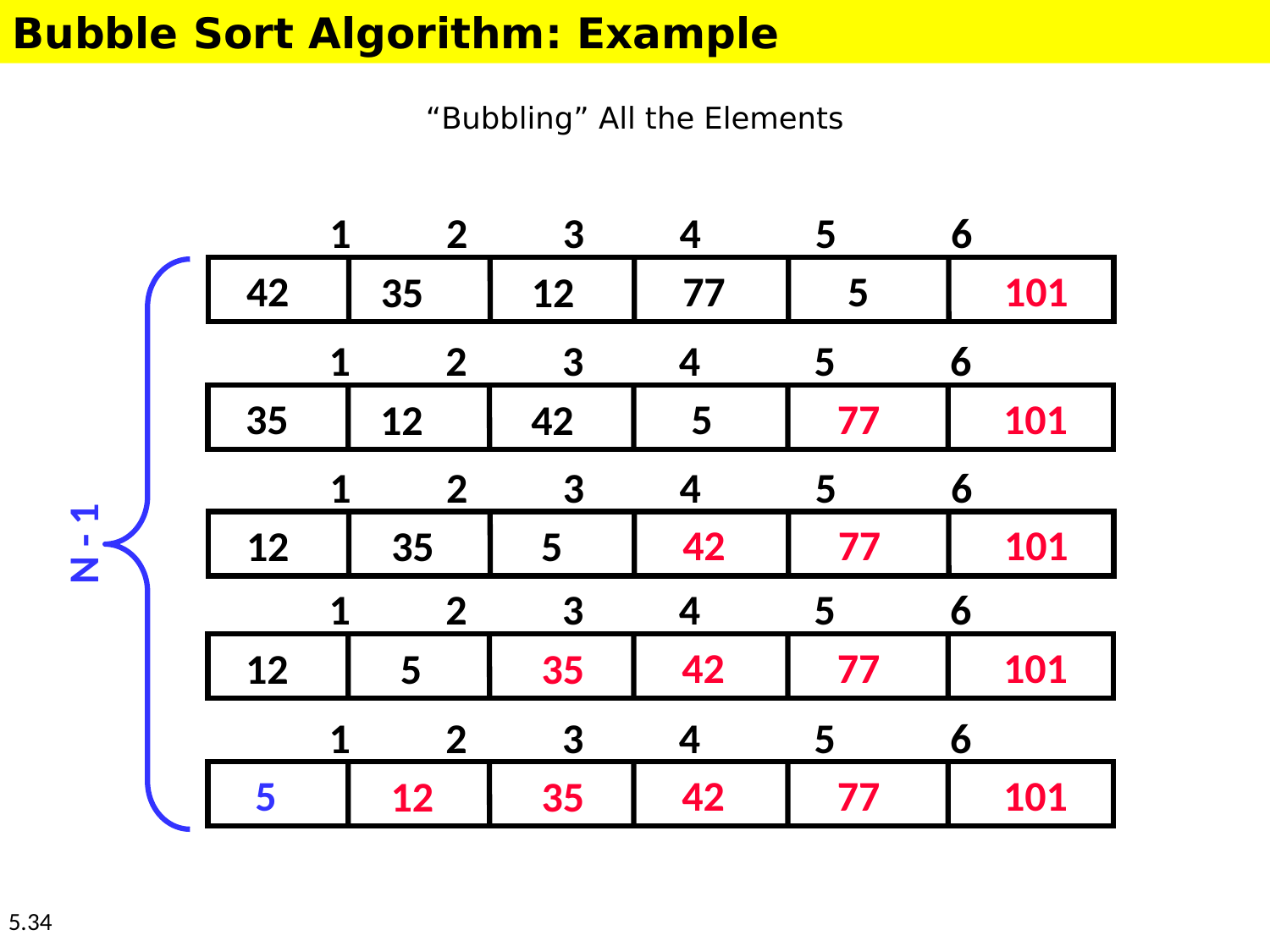

Bubble Sort Algorithm: Example
# “Bubbling” All the Elements
1          2          3          4            5            6

77
  5

 101
42
35
12

N - 1
1          2          3          4            5            6

 5
 77

 101
35
12
42
1          2          3          4            5            6

42
 77

 101
12
 35
 5
1          2          3          4            5            6

42
 77

 101
12
  5
 35
1          2          3          4            5            6

42
 77

 101
 5
 12
 35
5.34